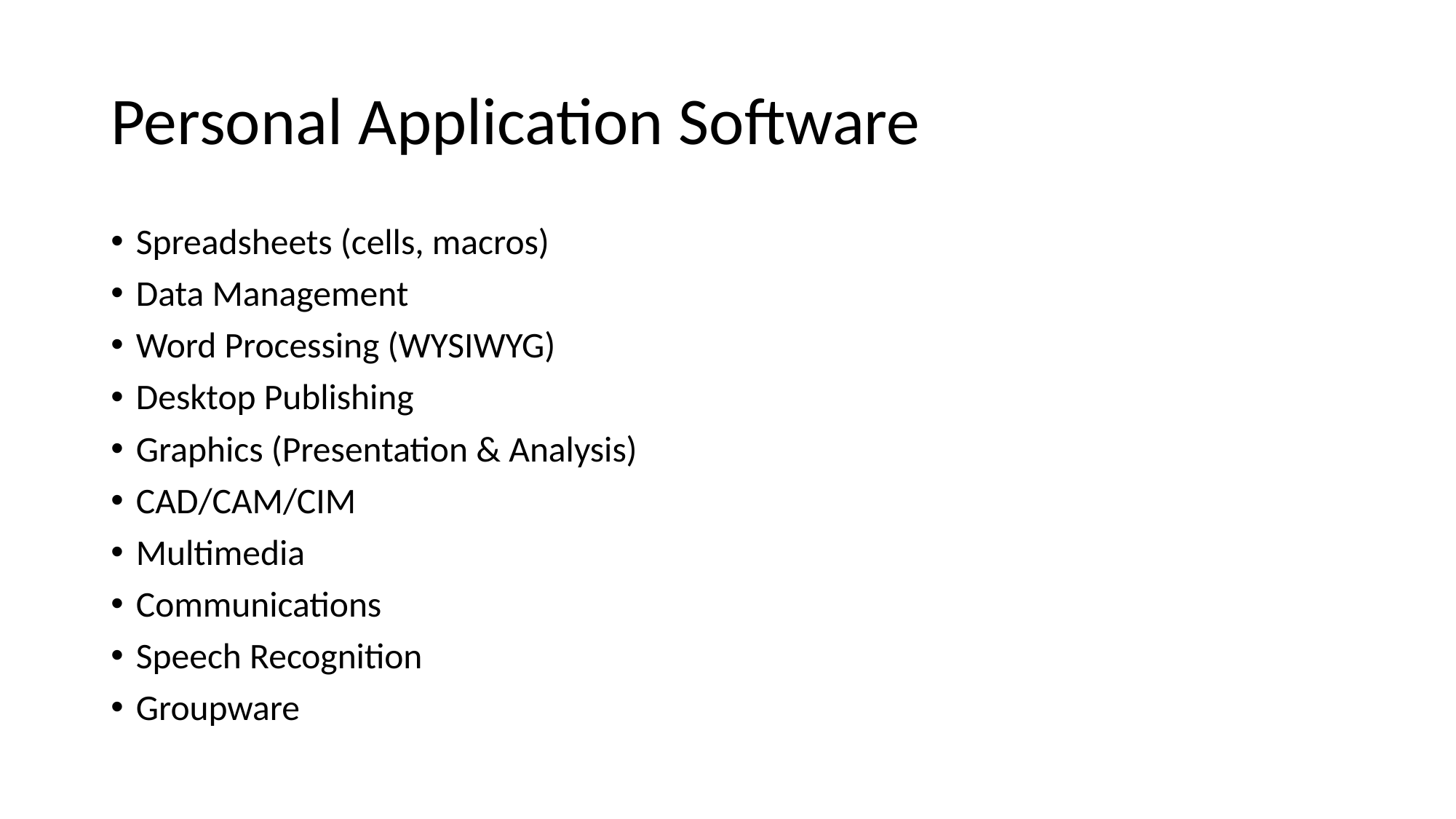

# Personal Application Software
Spreadsheets (cells, macros)
Data Management
Word Processing (WYSIWYG)
Desktop Publishing
Graphics (Presentation & Analysis)
CAD/CAM/CIM
Multimedia
Communications
Speech Recognition
Groupware